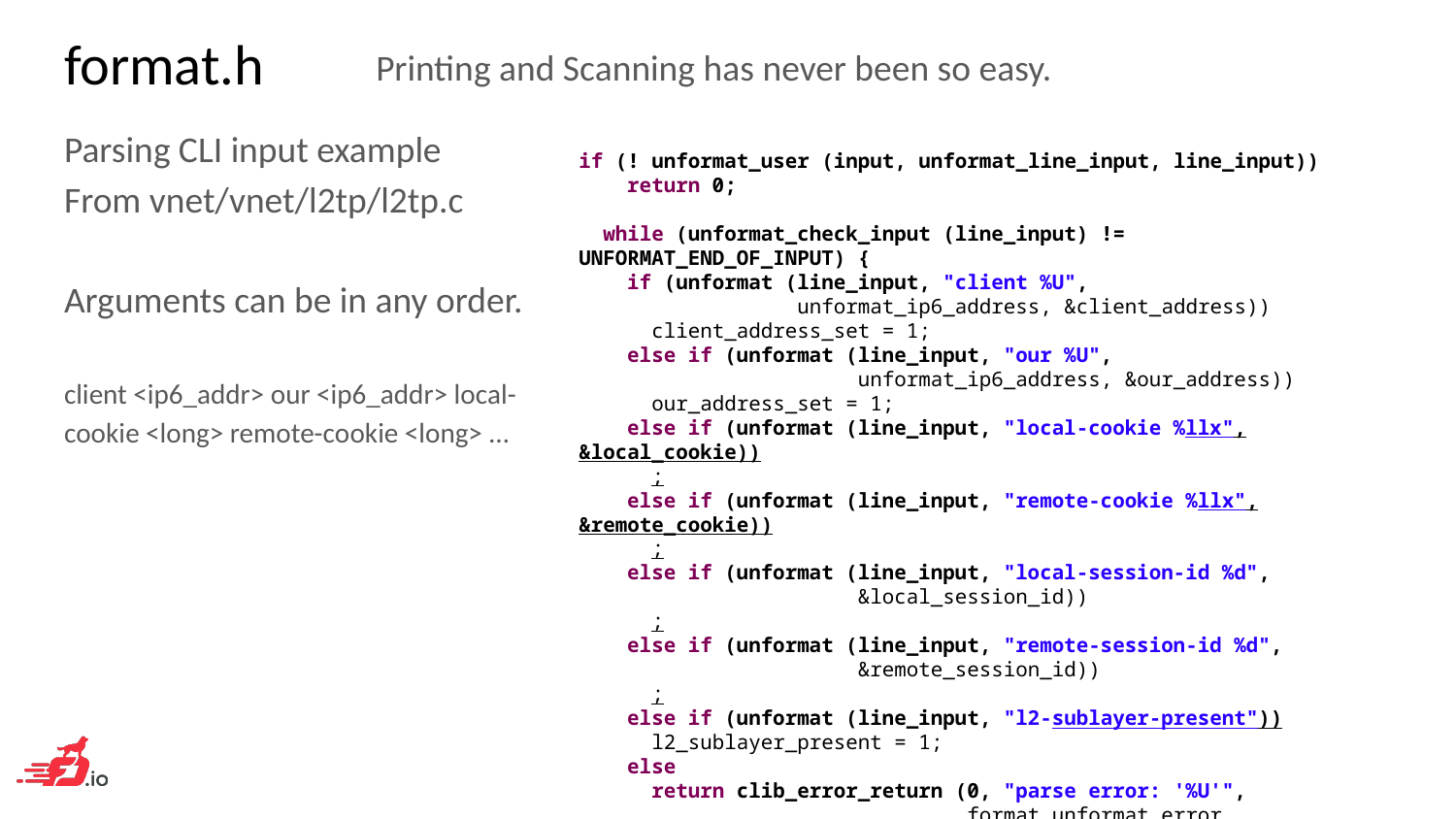

# format.h
Printing and Scanning has never been so easy.
Parsing CLI input example
From vnet/vnet/l2tp/l2tp.c

Arguments can be in any order.

client <ip6_addr> our <ip6_addr> local-cookie <long> remote-cookie <long> …

if (! unformat_user (input, unformat_line_input, line_input))
    return 0;

  while (unformat_check_input (line_input) != UNFORMAT_END_OF_INPUT) {
    if (unformat (line_input, "client %U",
                  unformat_ip6_address, &client_address))
      client_address_set = 1;
    else if (unformat (line_input, "our %U",
                       unformat_ip6_address, &our_address))
      our_address_set = 1;
    else if (unformat (line_input, "local-cookie %llx", &local_cookie))
      ;
    else if (unformat (line_input, "remote-cookie %llx", &remote_cookie))
      ;
    else if (unformat (line_input, "local-session-id %d",
                       &local_session_id))
      ;
    else if (unformat (line_input, "remote-session-id %d",
                       &remote_session_id))
      ;
    else if (unformat (line_input, "l2-sublayer-present"))
      l2_sublayer_present = 1;
    else
      return clib_error_return (0, "parse error: '%U'",
                                format_unformat_error, line_input);
  }